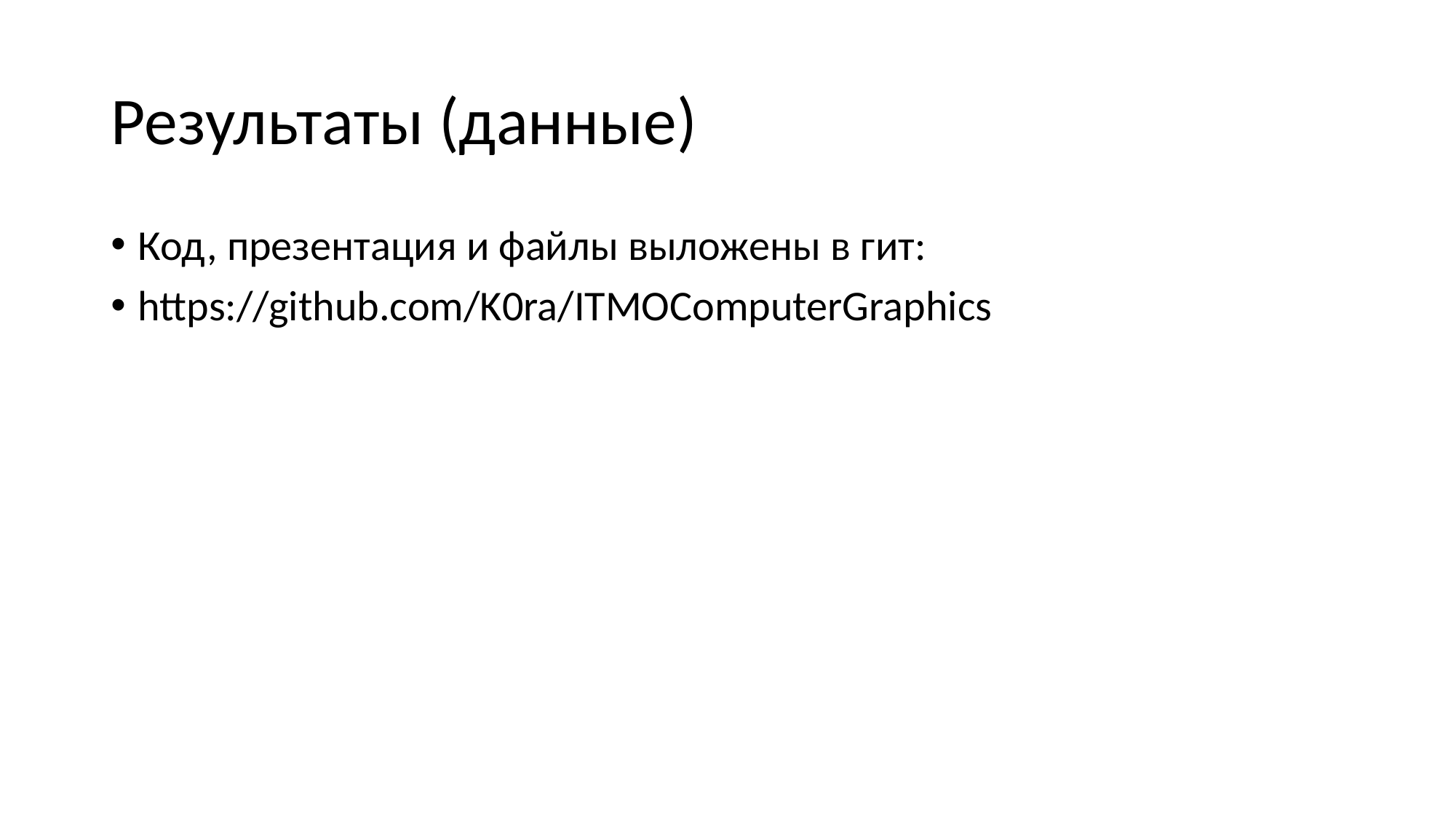

# Результаты (данные)
Код, презентация и файлы выложены в гит:
https://github.com/K0ra/ITMOComputerGraphics